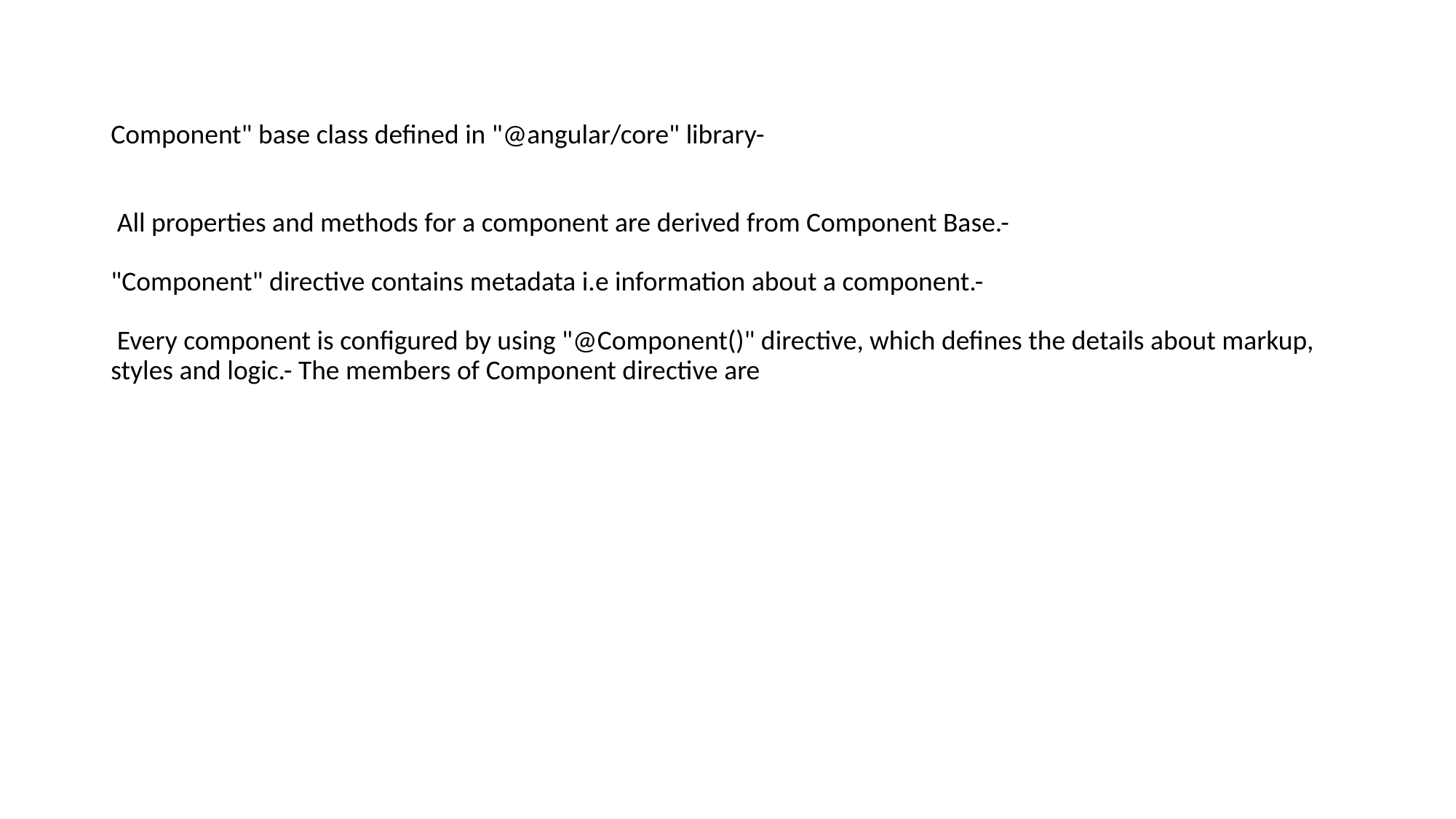

# Component" base class defined in "@angular/core" library- All properties and methods for a component are derived from Component Base.- "Component" directive contains metadata i.e information about a component.- Every component is configured by using "@Component()" directive, which defines the details about markup, styles and logic.- The members of Component directive are